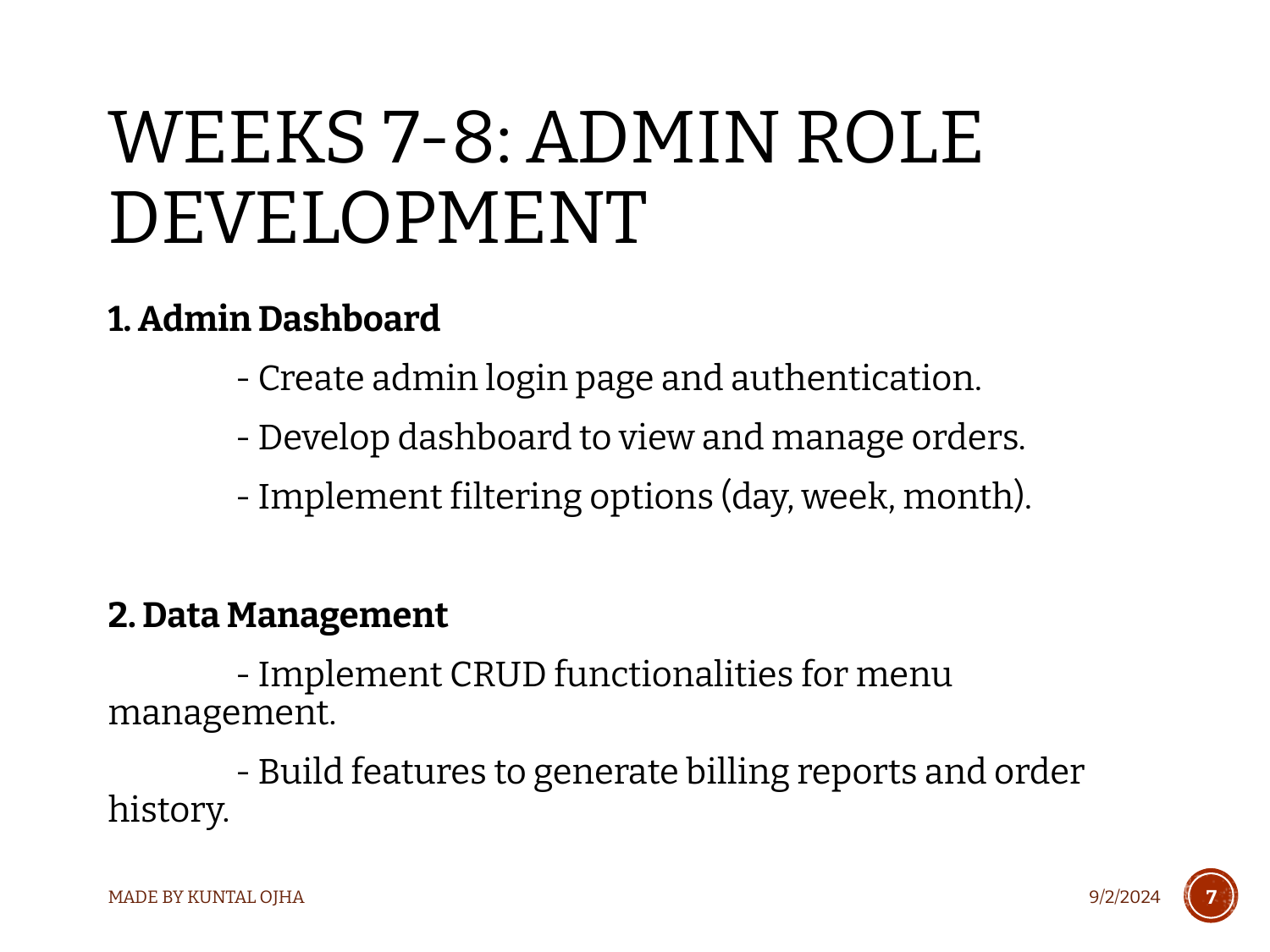

# Weeks 7-8: Admin Role Development
1. Admin Dashboard
	- Create admin login page and authentication.
	- Develop dashboard to view and manage orders.
	- Implement filtering options (day, week, month).

2. Data Management
	- Implement CRUD functionalities for menu management.
	- Build features to generate billing reports and order history.
MADE BY KUNTAL OJHA
9/2/2024
7